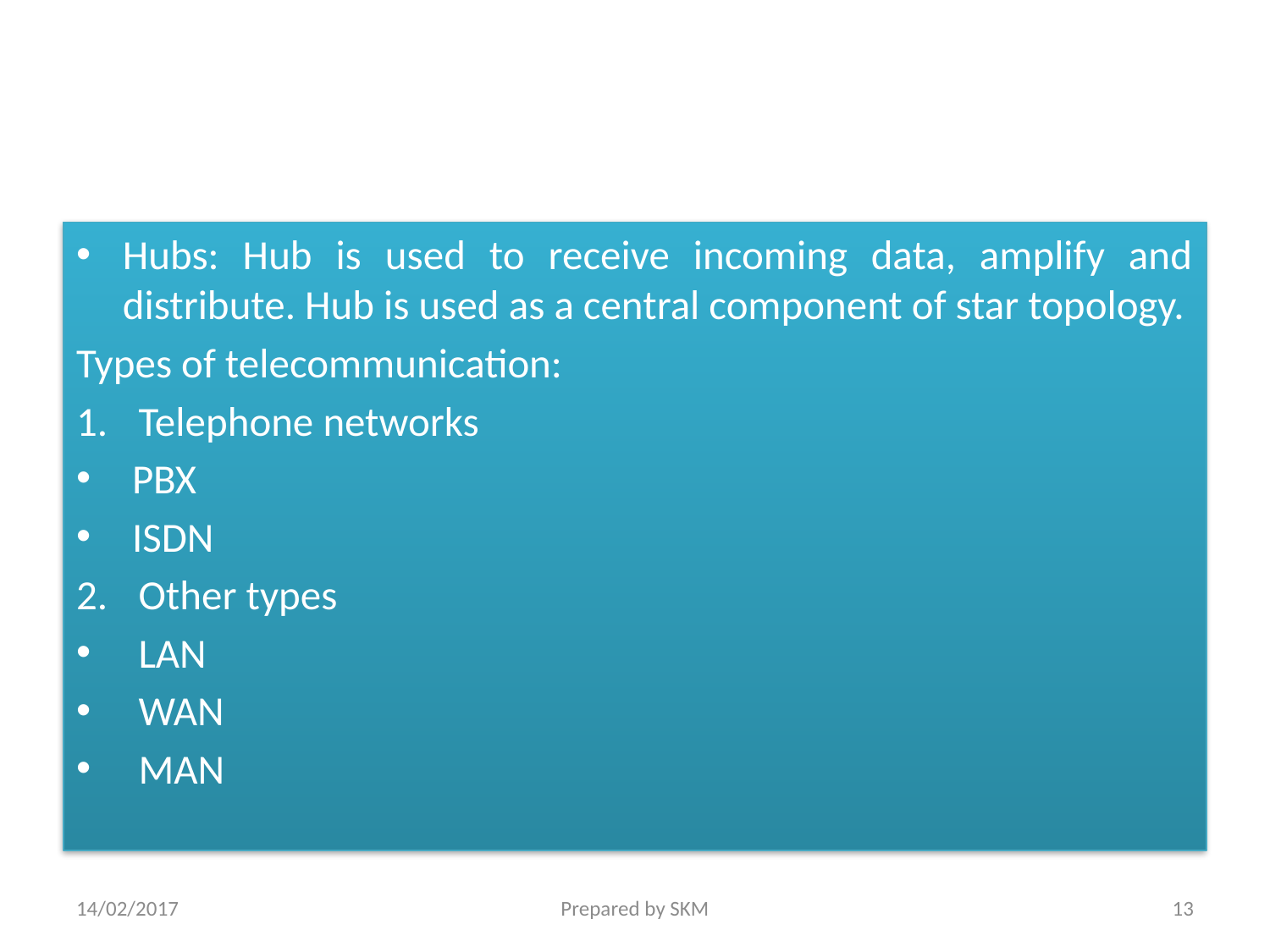

Hubs: Hub is used to receive incoming data, amplify and distribute. Hub is used as a central component of star topology.
Types of telecommunication:
Telephone networks
 PBX
 ISDN
Other types
LAN
WAN
MAN

14/02/2017
Prepared by SKM
13